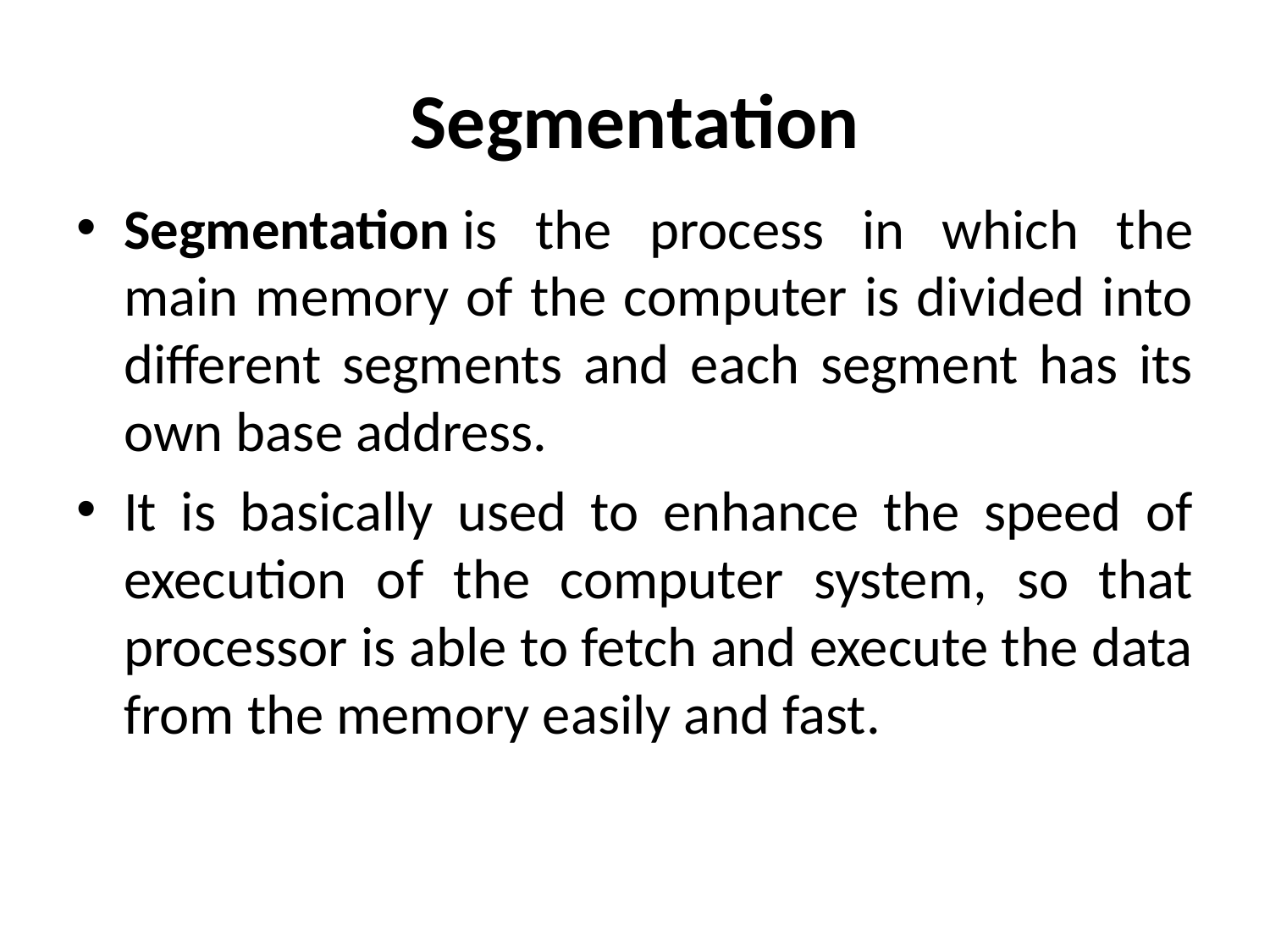

# Segmentation
Segmentation is the process in which the main memory of the computer is divided into different segments and each segment has its own base address.
It is basically used to enhance the speed of execution of the computer system, so that processor is able to fetch and execute the data from the memory easily and fast.